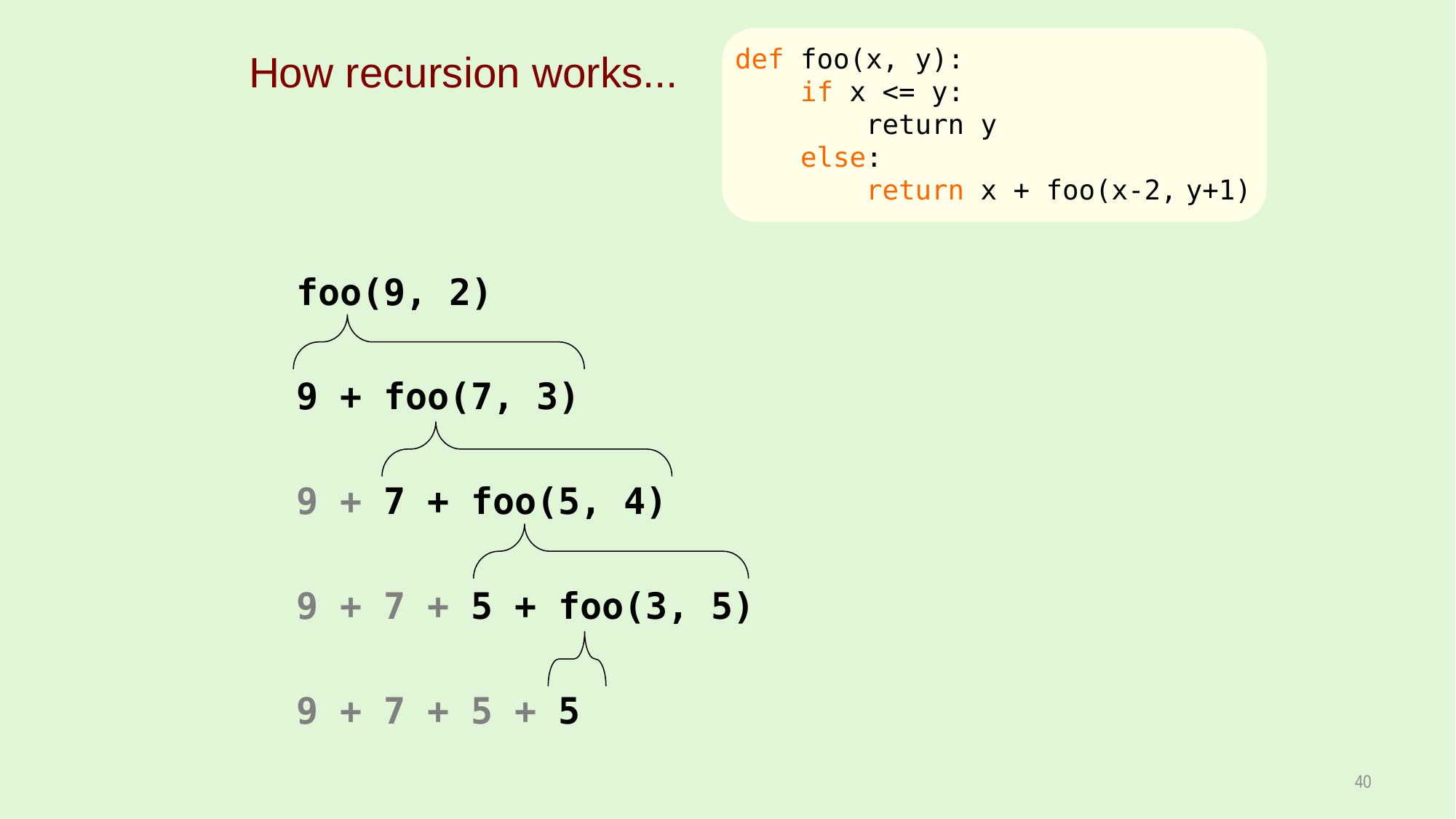

def foo(x, y):
    if x <= y:
        return y
    else:
        return x + foo(x-2, y+1)
How recursion works...

 foo(9, 2)

 9 + foo(7, 3)

 9 + 7 + foo(5, 4)
 9 + 7 + 5 + foo(3, 5)

 9 + 7 + 5 + 5
40